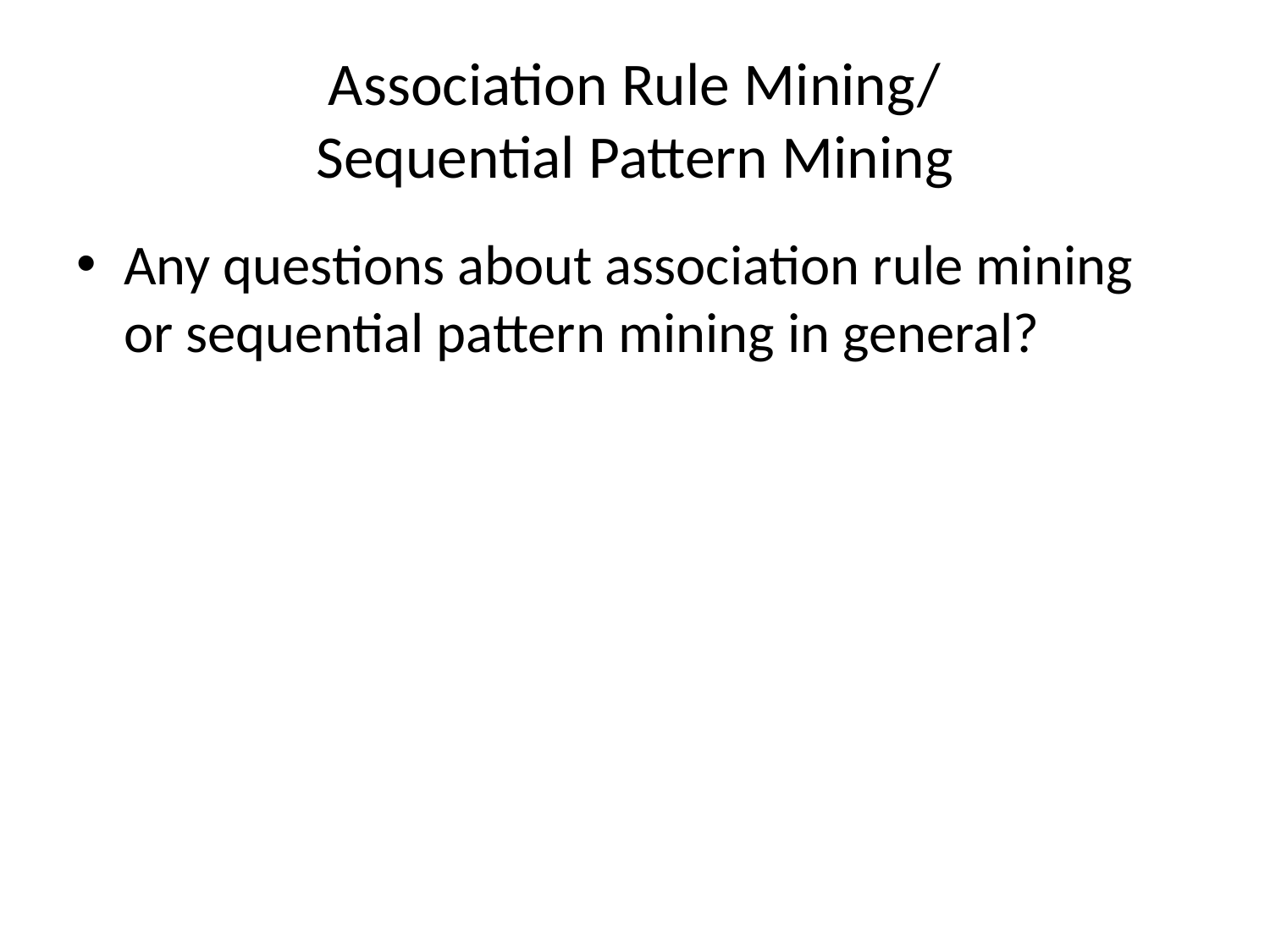

# Association Rule Mining/ Sequential Pattern Mining
Any questions about association rule mining or sequential pattern mining in general?